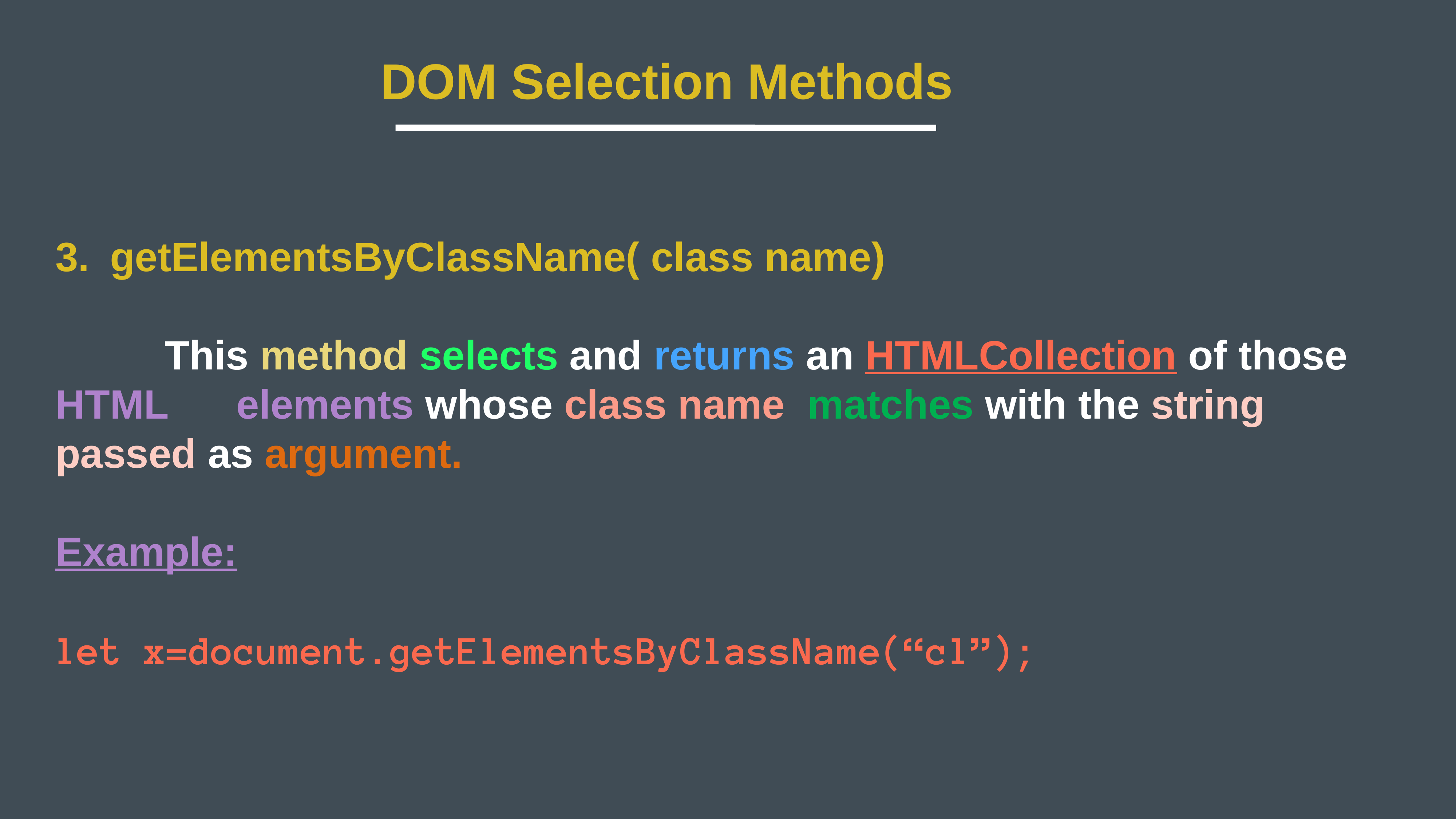

DOM Selection Methods
getElementsByClassName( class name)

		This method selects and returns an HTMLCollection of those HTML      elements whose class name  matches with the string passed as argument.

Example:

let x=document.getElementsByClassName(“cl”);